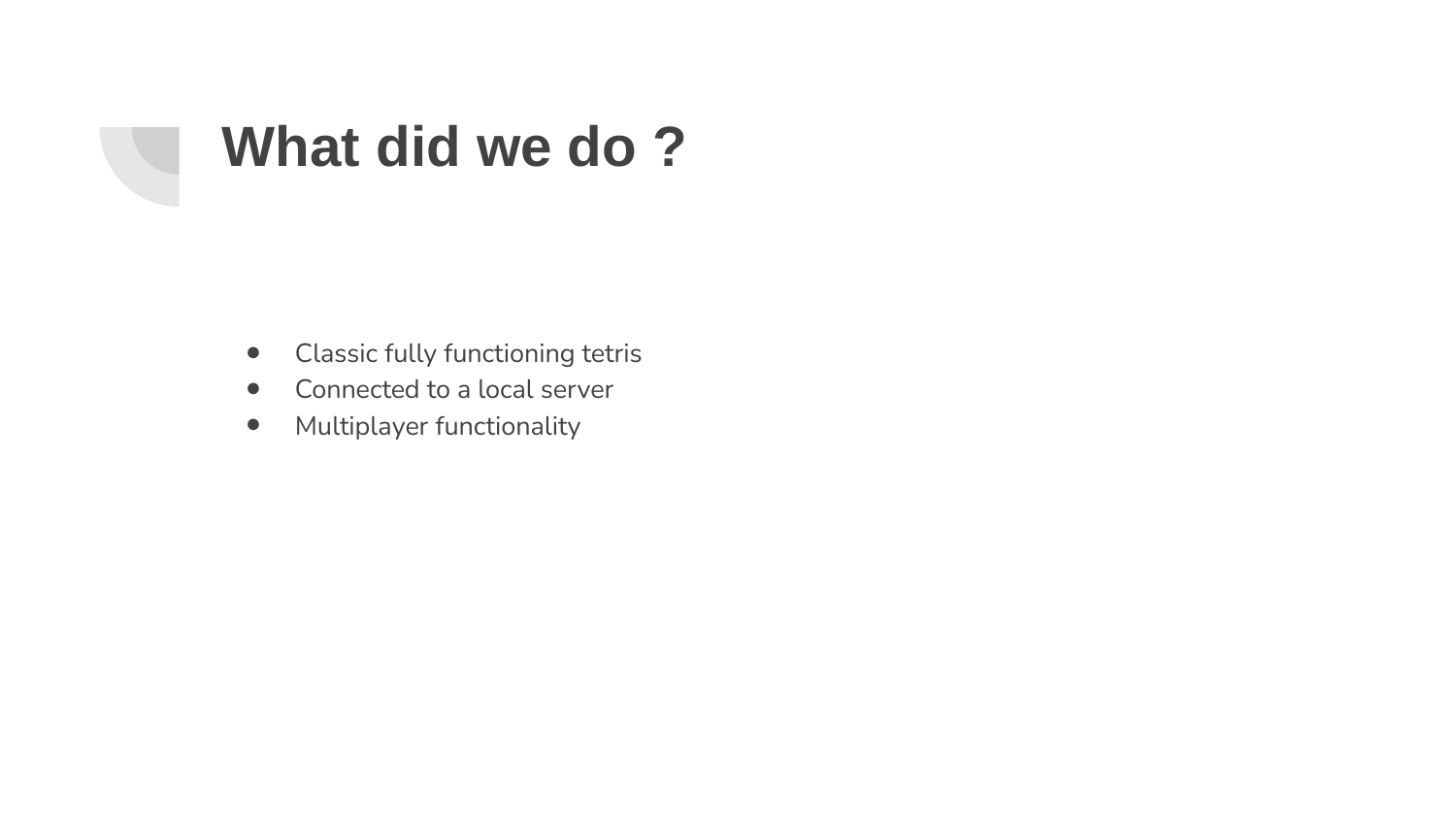

# What did we do ?
Classic fully functioning tetris
Connected to a local server
Multiplayer functionality